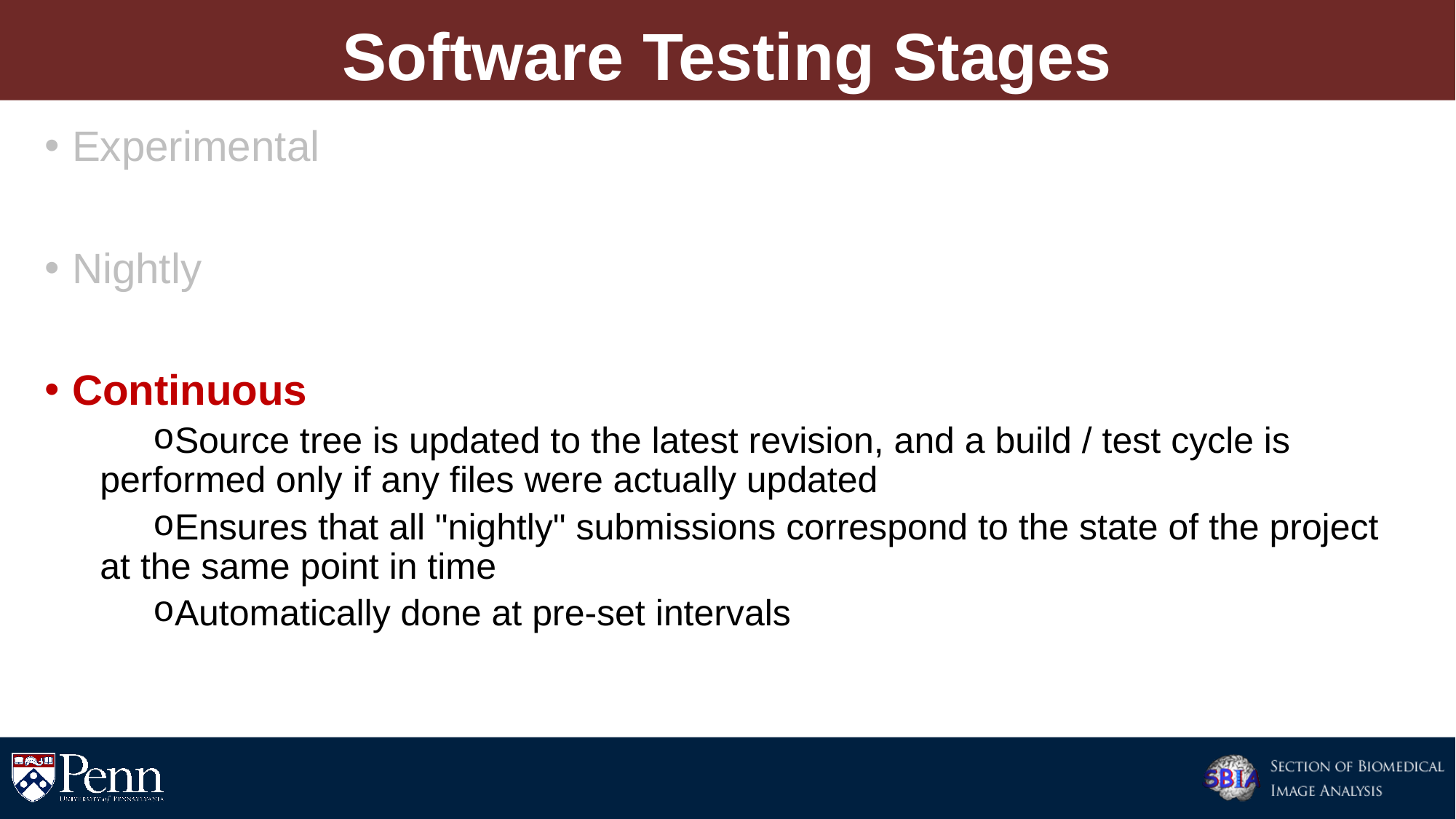

# Software Testing Stages
Experimental

Nightly

Continuous
Source tree is updated to the latest revision, and a build / test cycle is performed only if any files were actually updated
Ensures that all "nightly" submissions correspond to the state of the project at the same point in time
Automatically done at pre-set intervals